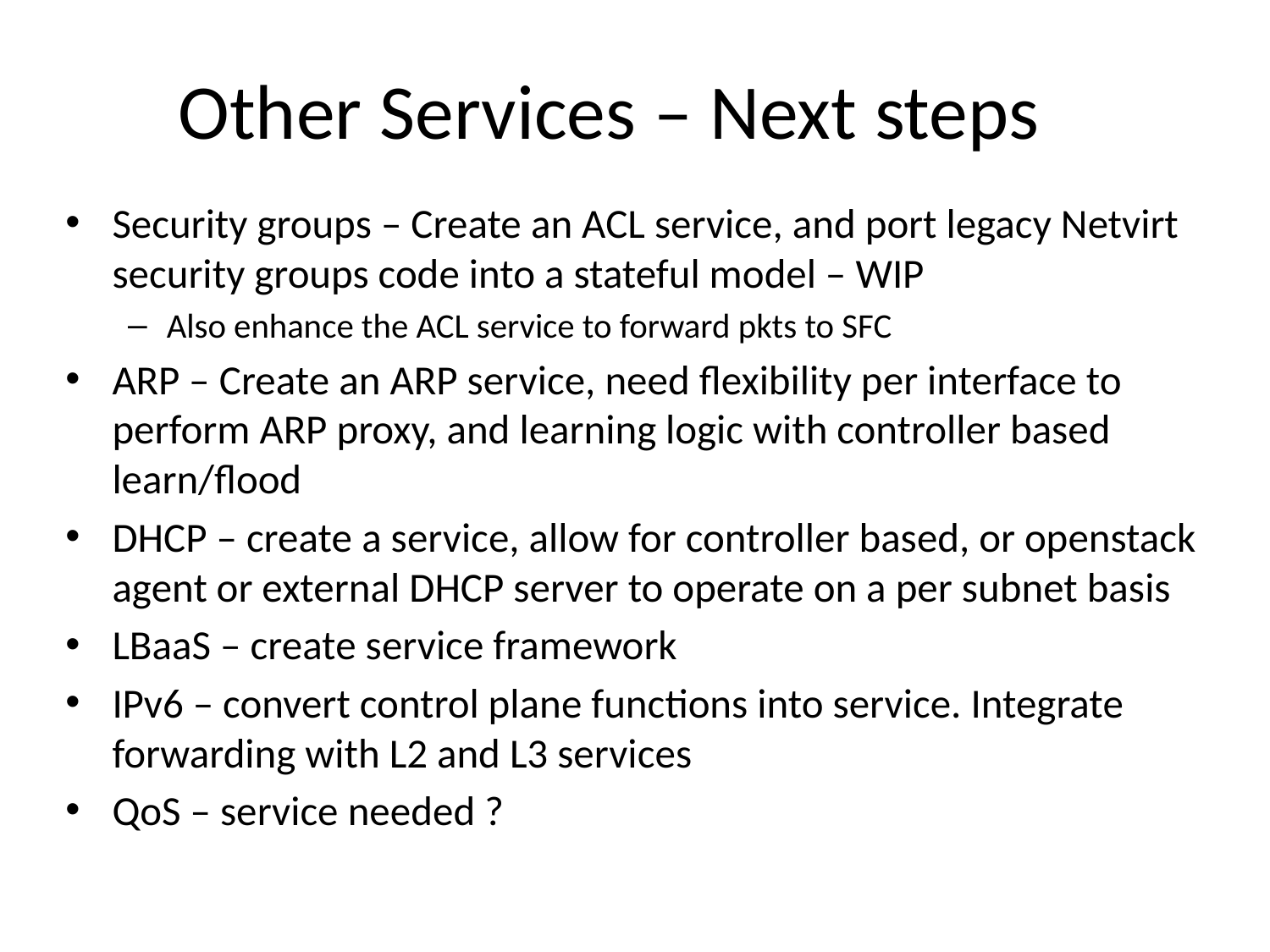

# Other Services – Next steps
Security groups – Create an ACL service, and port legacy Netvirt security groups code into a stateful model – WIP
Also enhance the ACL service to forward pkts to SFC
ARP – Create an ARP service, need flexibility per interface to perform ARP proxy, and learning logic with controller based learn/flood
DHCP – create a service, allow for controller based, or openstack agent or external DHCP server to operate on a per subnet basis
LBaaS – create service framework
IPv6 – convert control plane functions into service. Integrate forwarding with L2 and L3 services
QoS – service needed ?